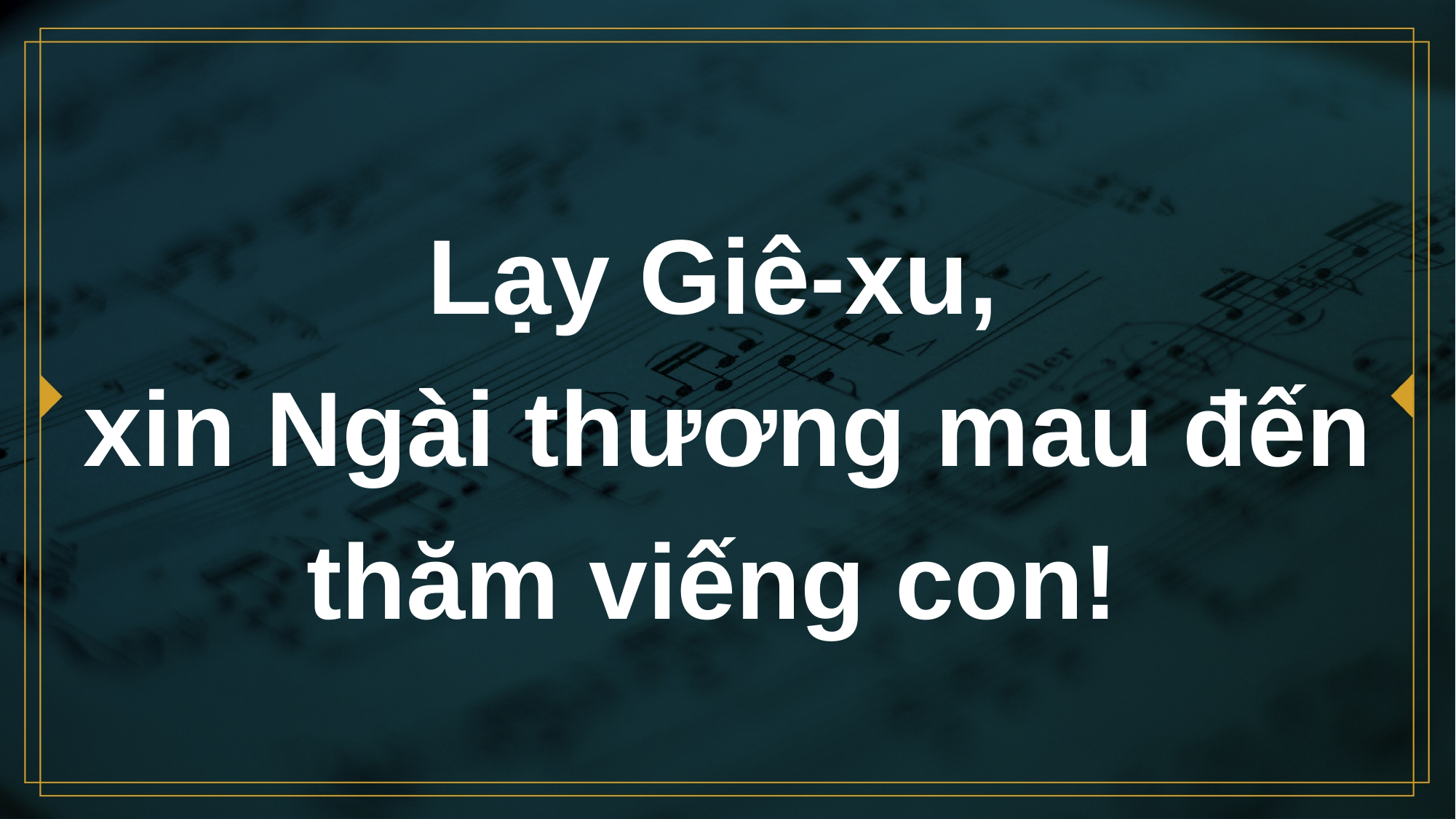

# Lạy Giê-xu, xin Ngài thương mau đến thăm viếng con!